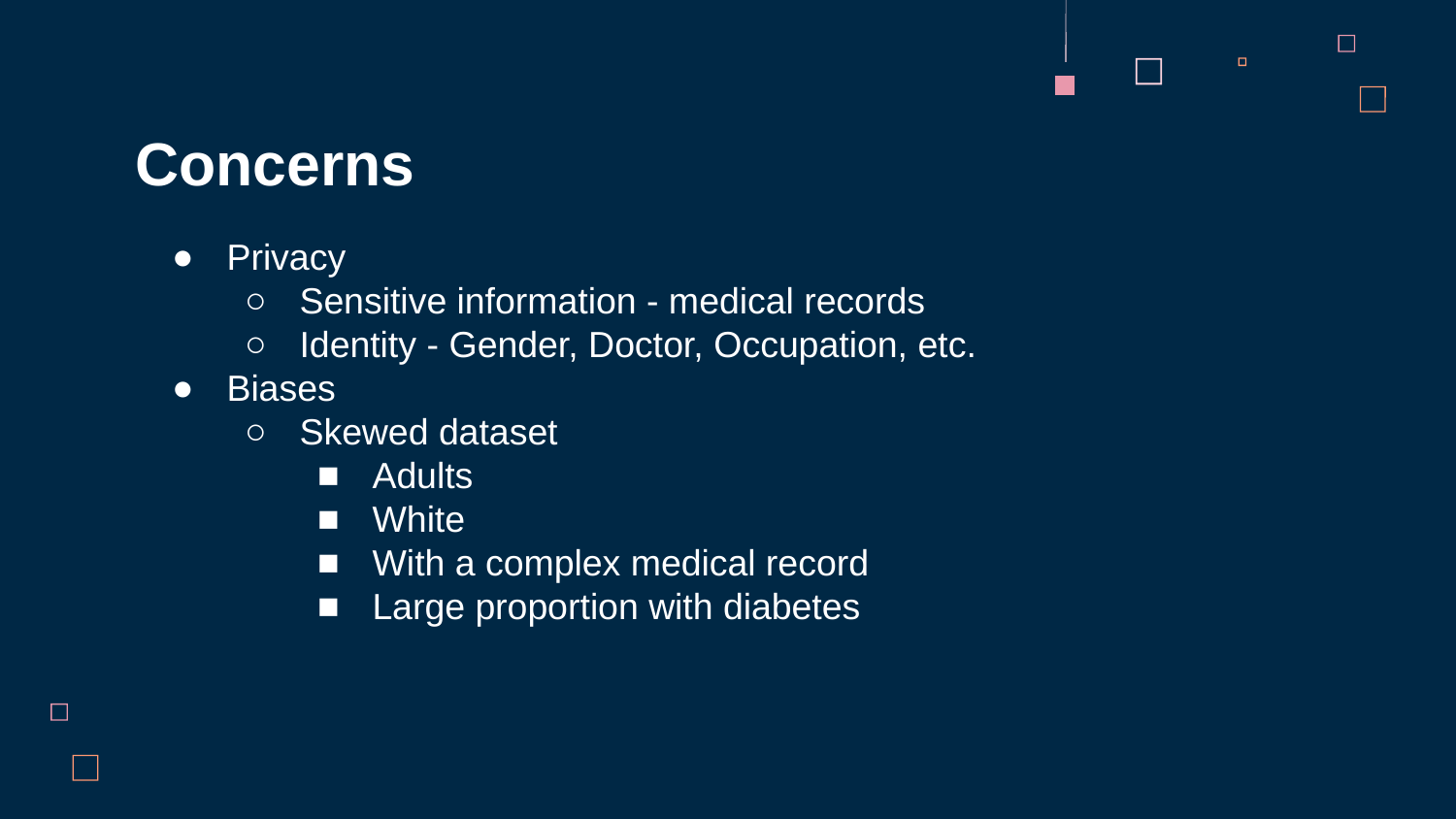

Concerns
Privacy
Sensitive information - medical records
Identity - Gender, Doctor, Occupation, etc.
Biases
Skewed dataset
Adults
White
With a complex medical record
Large proportion with diabetes